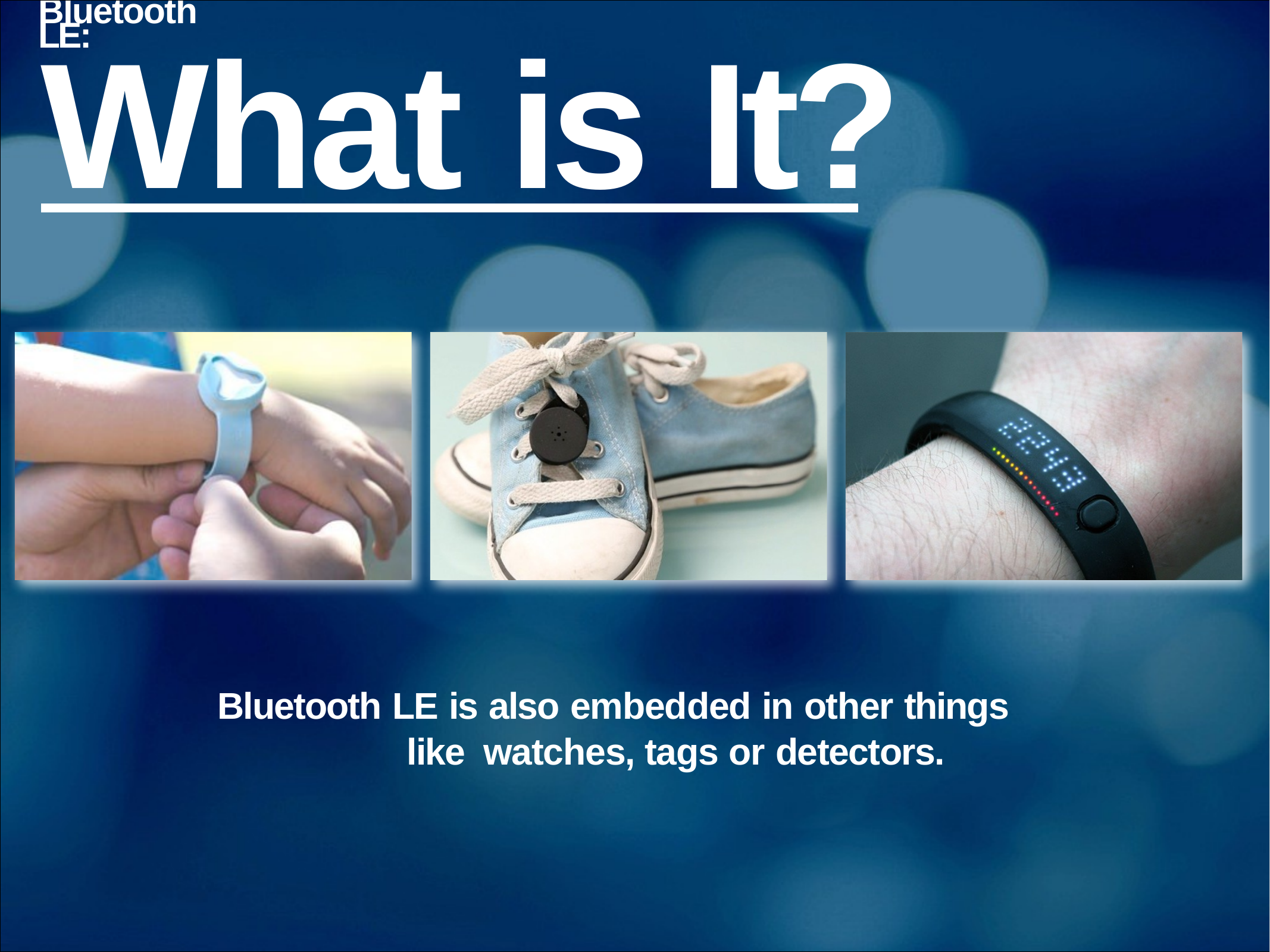

# What is It?
Bluetooth LE:

Bluetooth LE is also embedded in other things like  watches, tags or detectors.